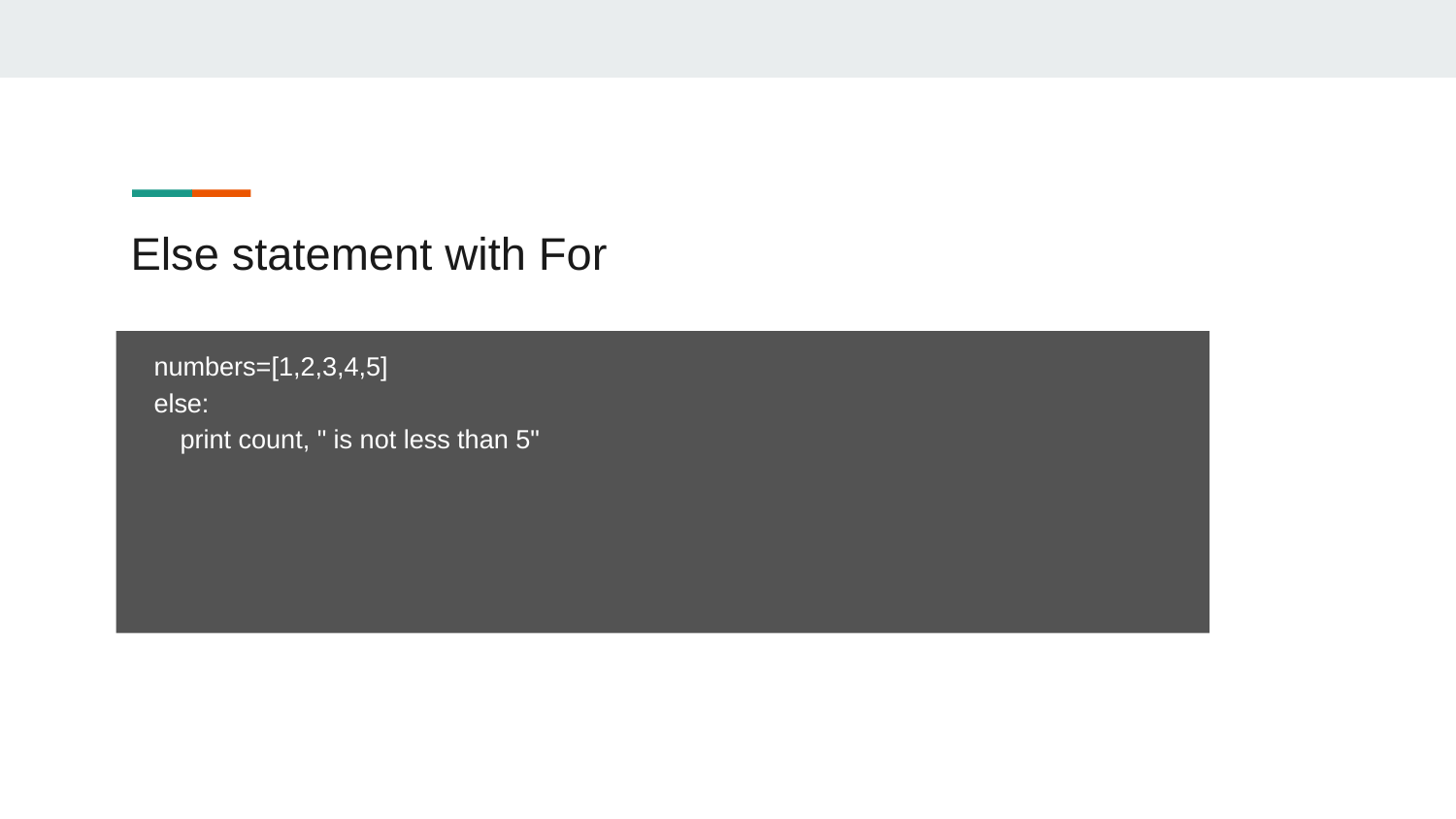

# Else statement with For
numbers=[1,2,3,4,5]
else:
	print count, " is not less than 5"